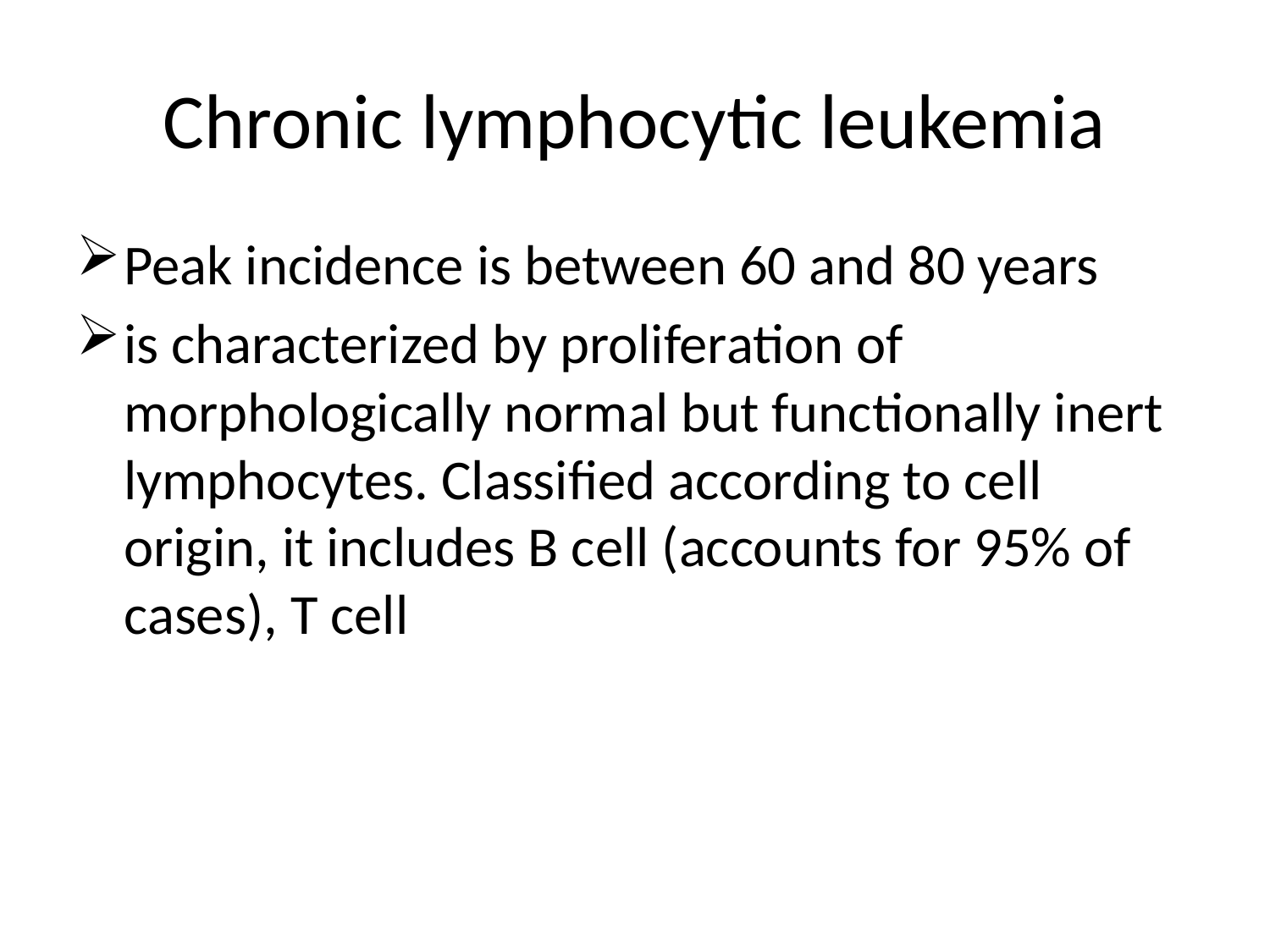

# Chronic lymphocytic leukemia
Peak incidence is between 60 and 80 years
is characterized by proliferation of morphologically normal but functionally inert lymphocytes. Classified according to cell origin, it includes B cell (accounts for 95% of cases), T cell